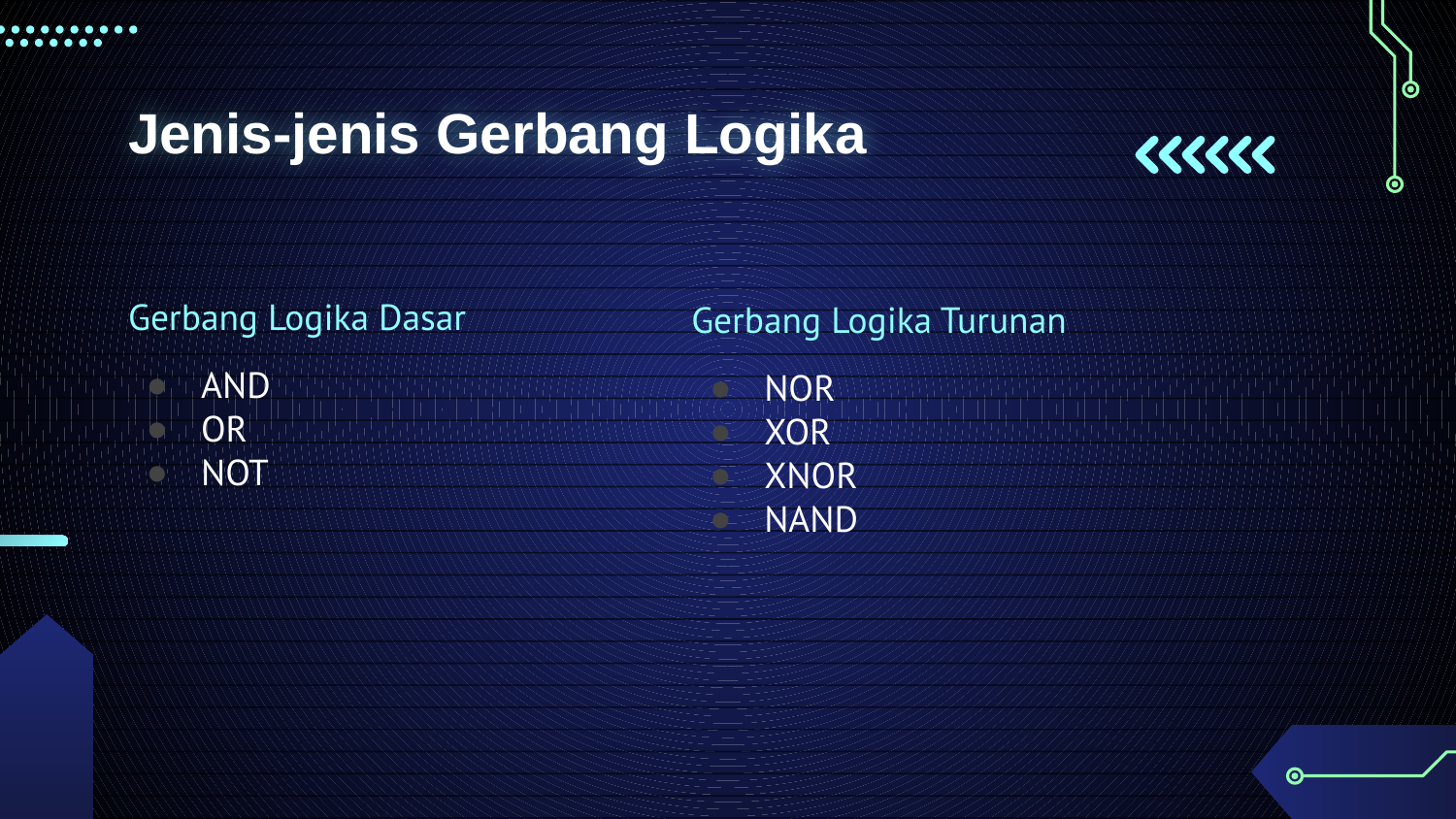

# Jenis-jenis Gerbang Logika

Gerbang Logika Turunan
NOR
XOR
XNOR
NAND

Gerbang Logika Dasar
AND
OR
NOT